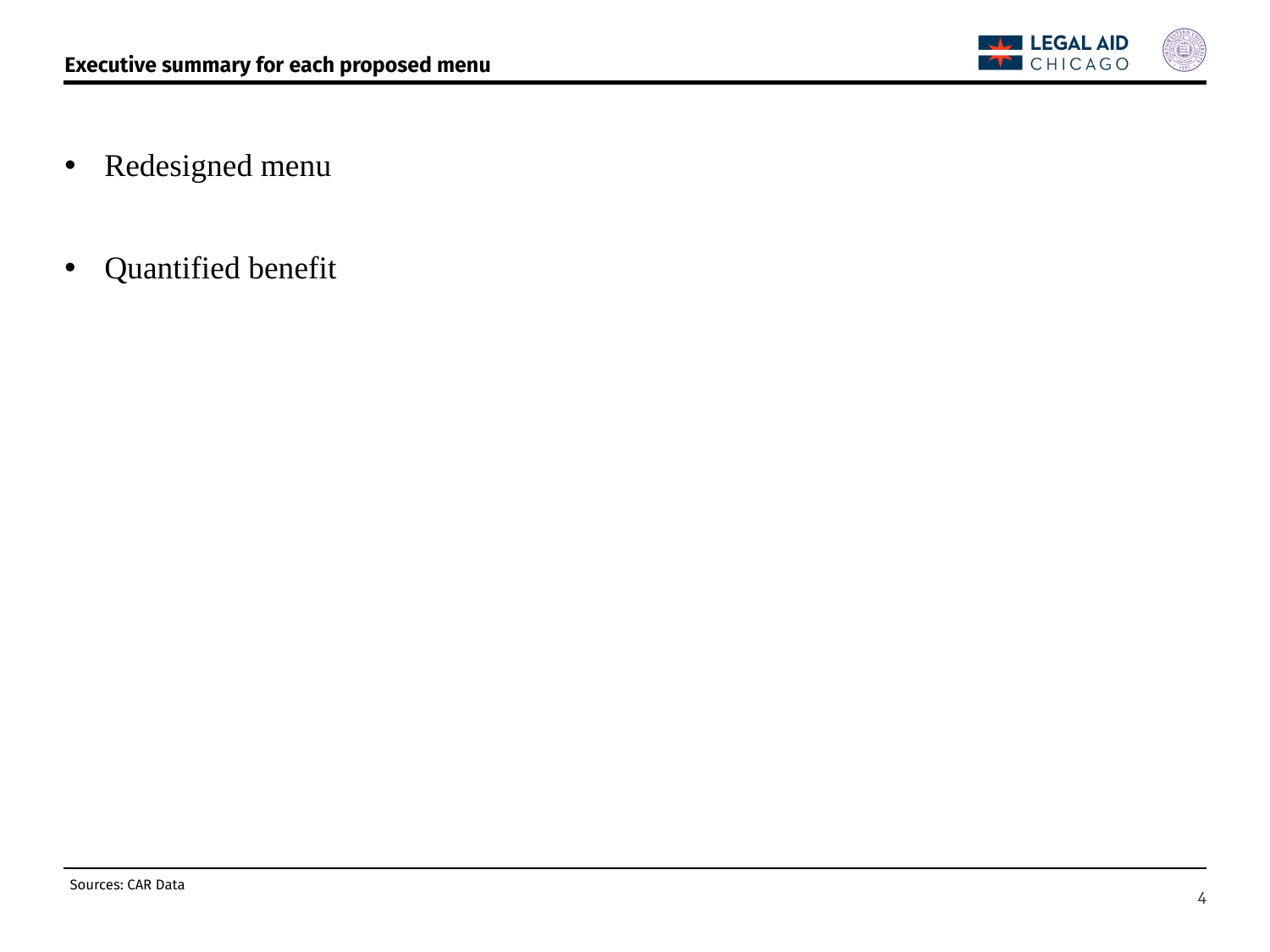

# Executive summary for each proposed menu
Redesigned menu

Quantified benefit
Sources: CAR Data
4